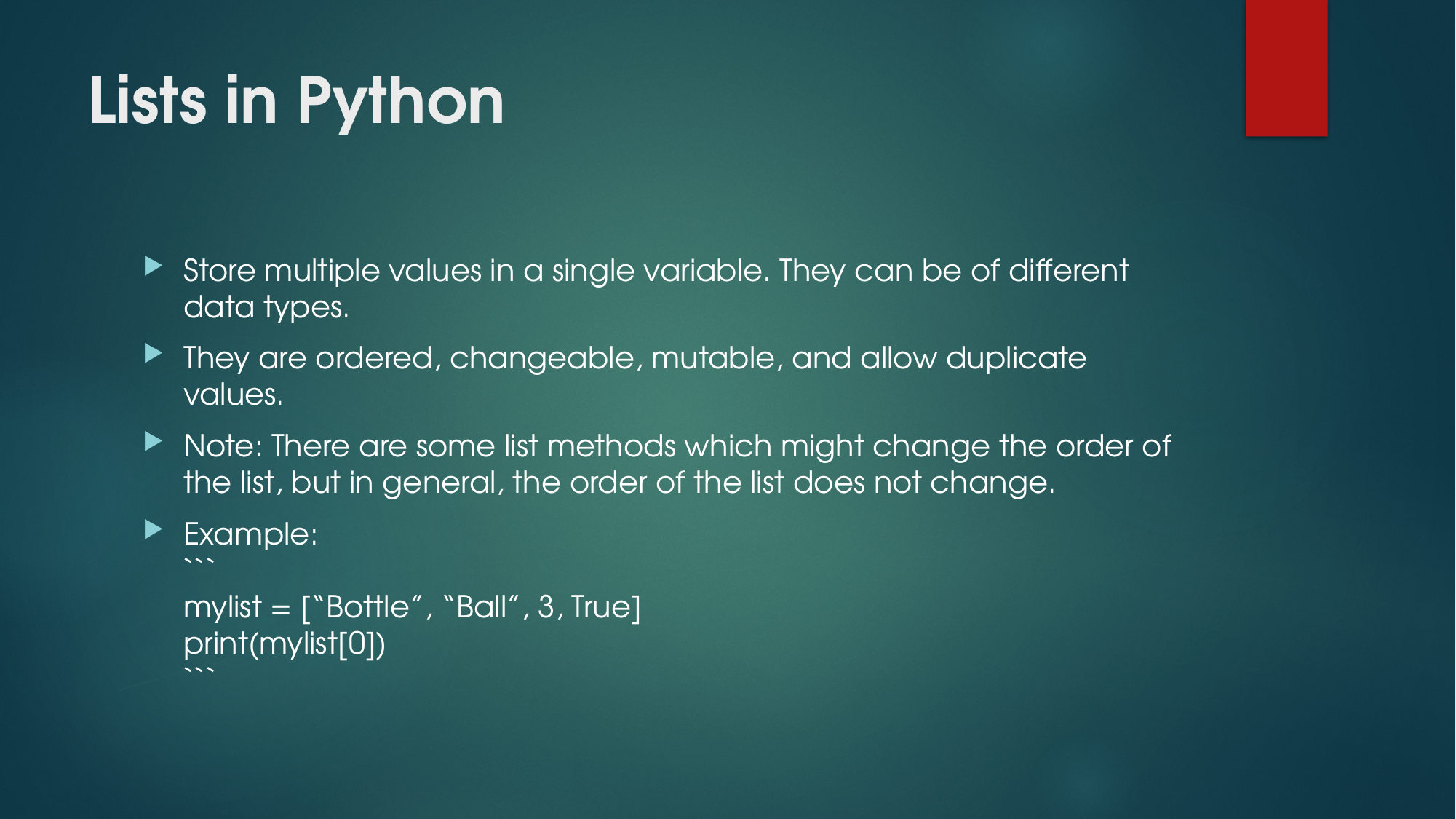

# Lists in Python
Store multiple values in a single variable. They can be of different data types.
They are ordered, changeable, mutable, and allow duplicate values.
Note: There are some list methods which might change the order of the list, but in general, the order of the list does not change.
Example:
```
mylist = [“Bottle”, “Ball”, 3, True]
print(mylist[0])
```